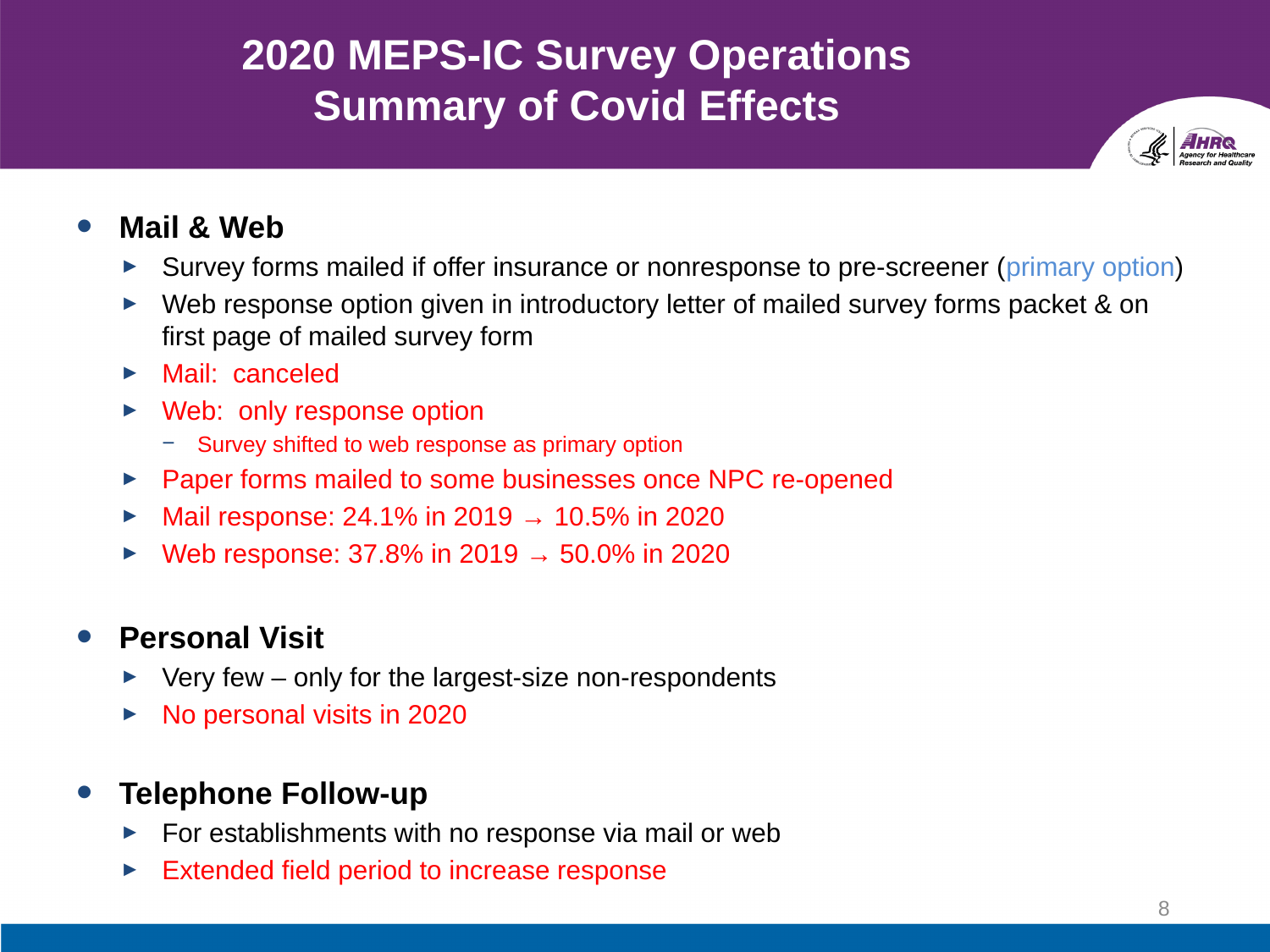

# 2020 MEPS-IC Survey Operations Summary of Covid Effects
Mail & Web
Survey forms mailed if offer insurance or nonresponse to pre-screener (primary option)
Web response option given in introductory letter of mailed survey forms packet & on first page of mailed survey form
Mail:  canceled
Web:  only response option
Survey shifted to web response as primary option
Paper forms mailed to some businesses once NPC re-opened
Mail response: 24.1% in 2019 → 10.5% in 2020
Web response: 37.8% in 2019 → 50.0% in 2020

Personal Visit
Very few – only for the largest-size non-respondents
No personal visits in 2020

Telephone Follow-up
For establishments with no response via mail or web
Extended field period to increase response

8